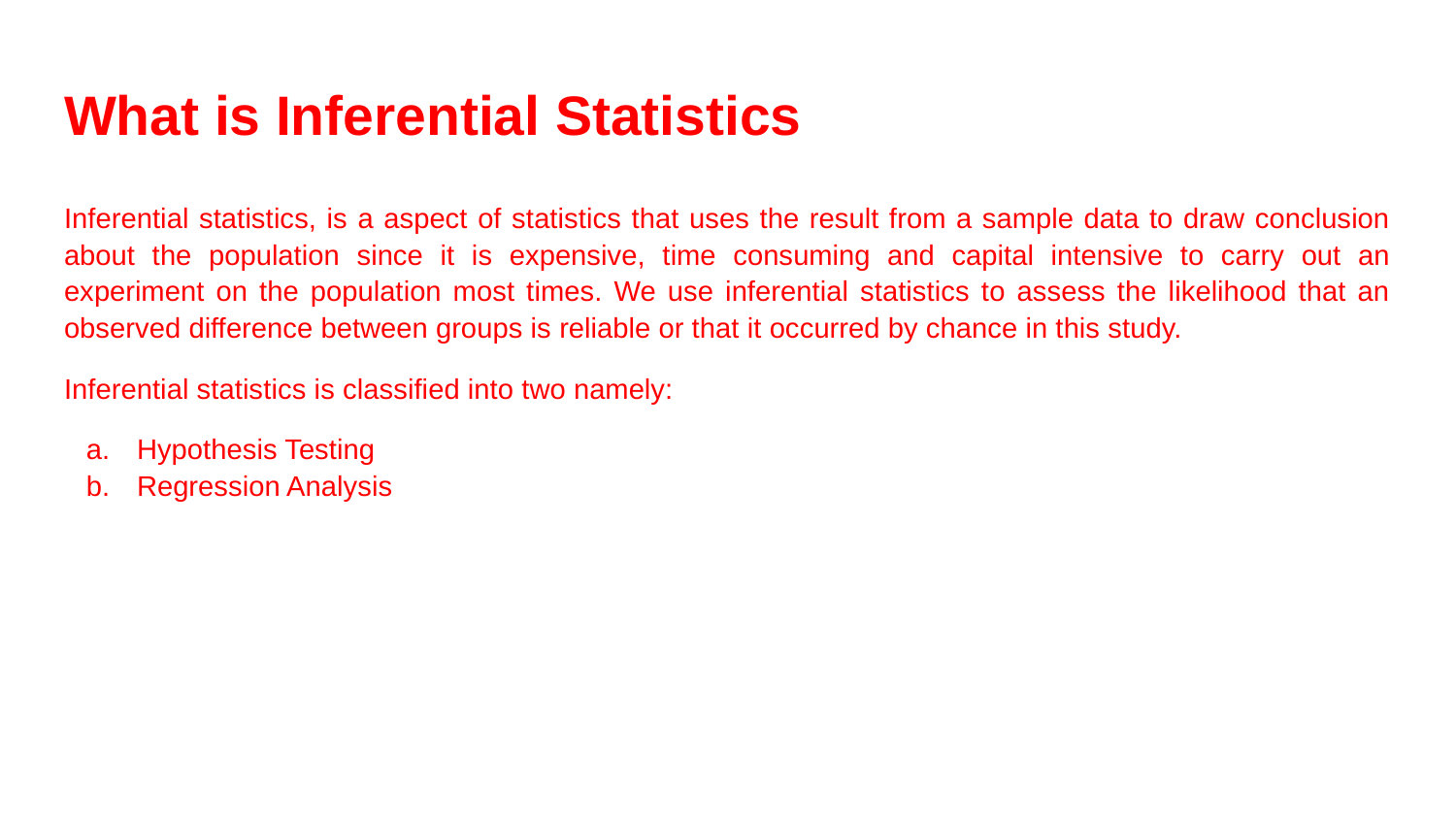

# What is Inferential Statistics
Inferential statistics, is a aspect of statistics that uses the result from a sample data to draw conclusion about the population since it is expensive, time consuming and capital intensive to carry out an experiment on the population most times. We use inferential statistics to assess the likelihood that an observed difference between groups is reliable or that it occurred by chance in this study.
Inferential statistics is classified into two namely:
Hypothesis Testing
Regression Analysis